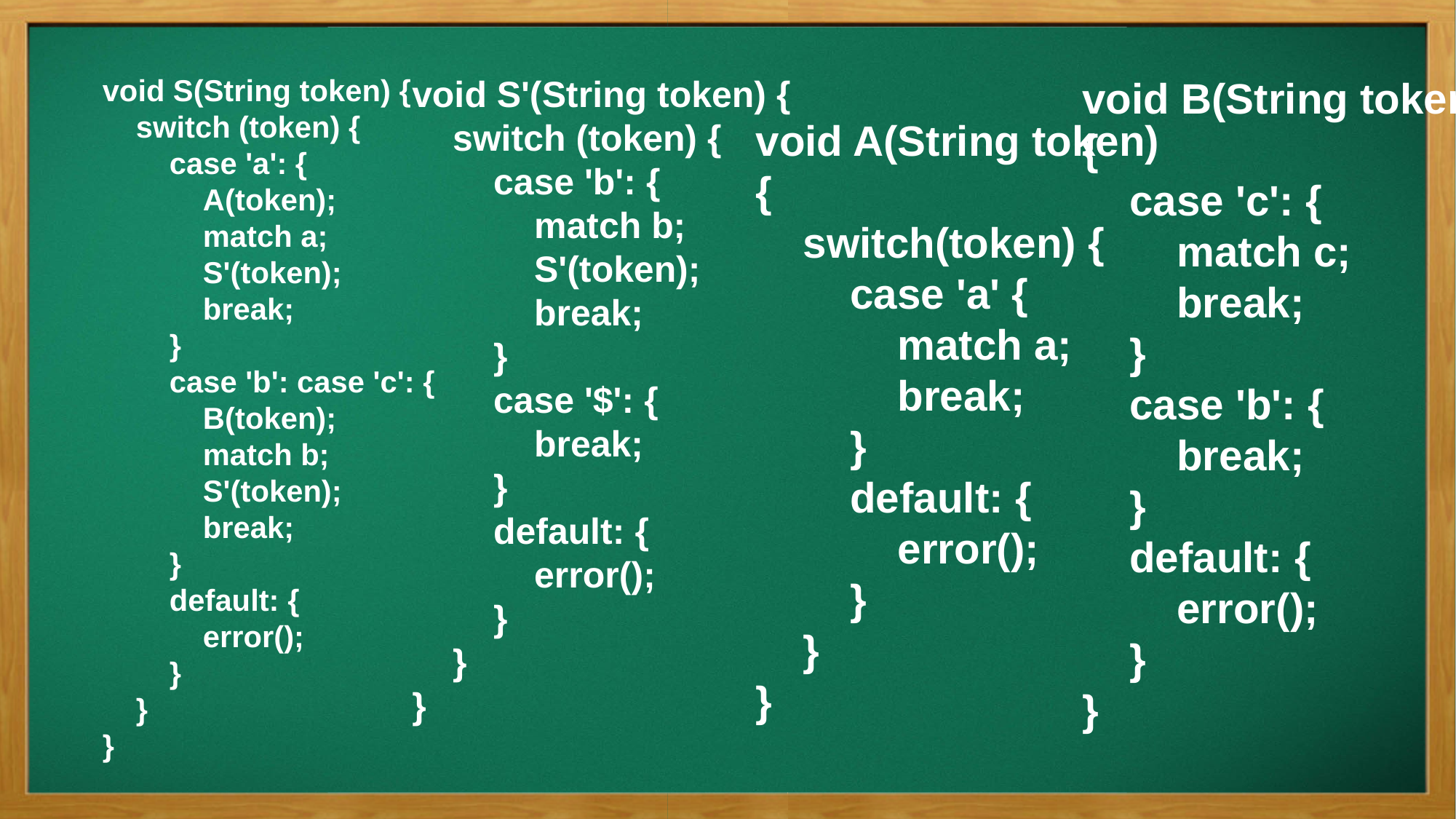

void S(String token) {
    switch (token) {
        case 'a': {
            A(token);
            match a;
            S'(token);
            break;
        }
        case 'b': case 'c': {
            B(token);
            match b;
            S'(token);
            break;
        }
        default: {
            error();
        }
    }
}
void S'(String token) {
    switch (token) {
        case 'b': {
            match b;
            S'(token);
            break;
        }
        case '$': {
            break;
        }
        default: {
            error();
        }
    }
}
void B(String token) {
    case 'c': {
        match c;
        break;
    }
    case 'b': {
        break;
    }
    default: {
        error();
    }
}
void A(String token) {
    switch(token) {
        case 'a' {
            match a;
            break;
        }
        default: {
            error();
        }
    }
}